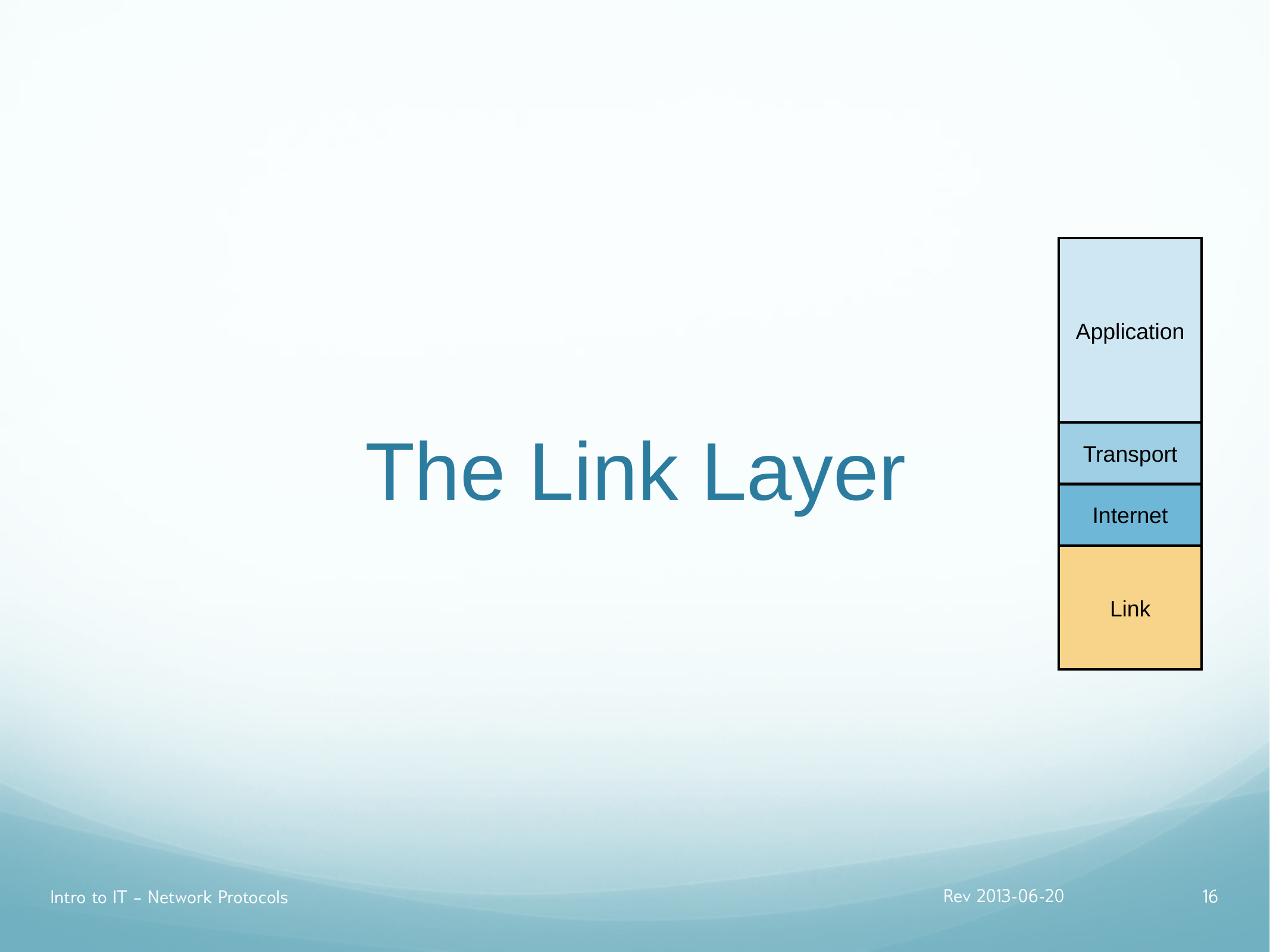

Application
Transport
Internet
Link
# The Link Layer